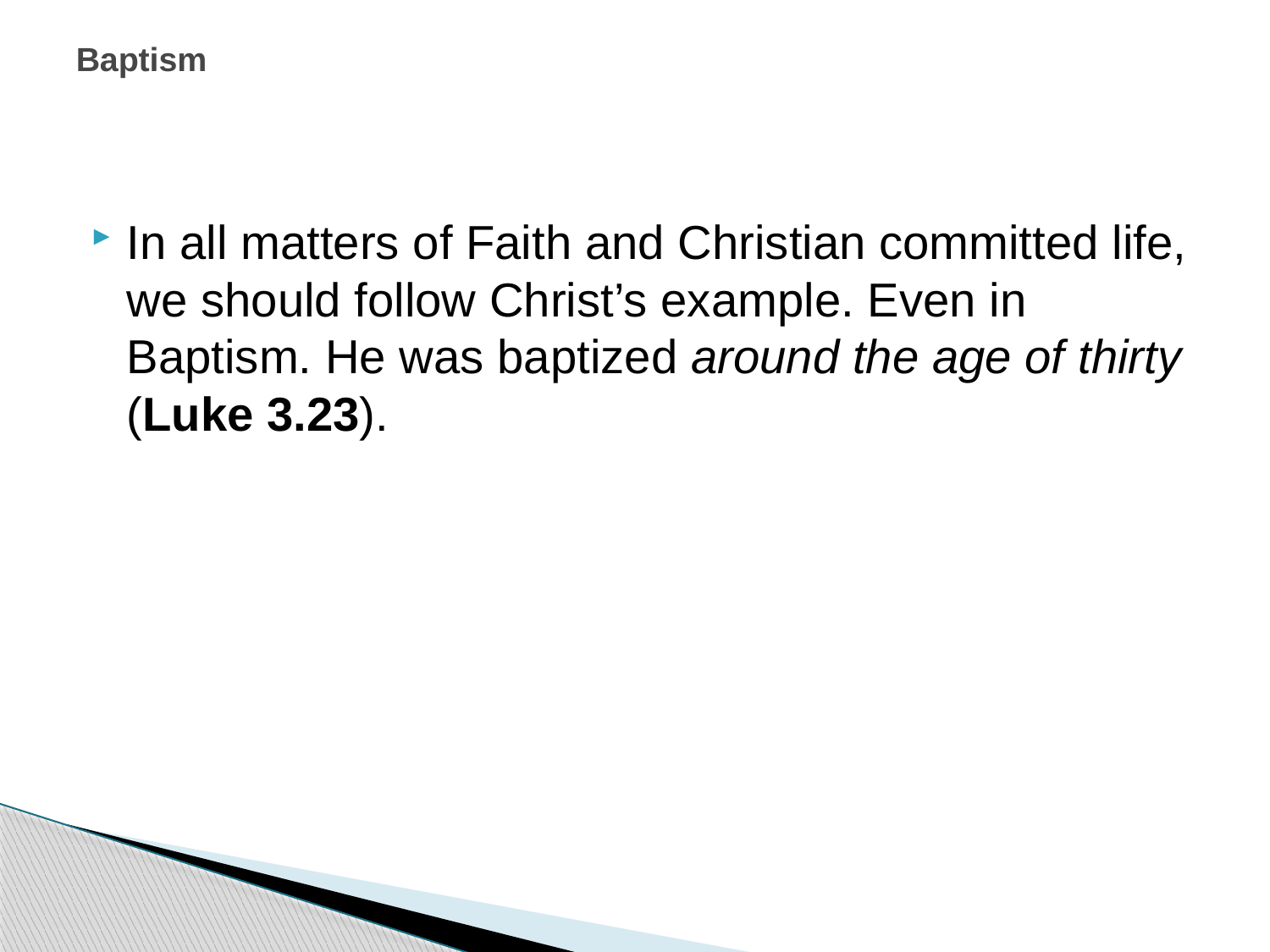

# Baptism
In all matters of Faith and Christian committed life, we should follow Christ’s example. Even in Baptism. He was baptized around the age of thirty (Luke 3.23).